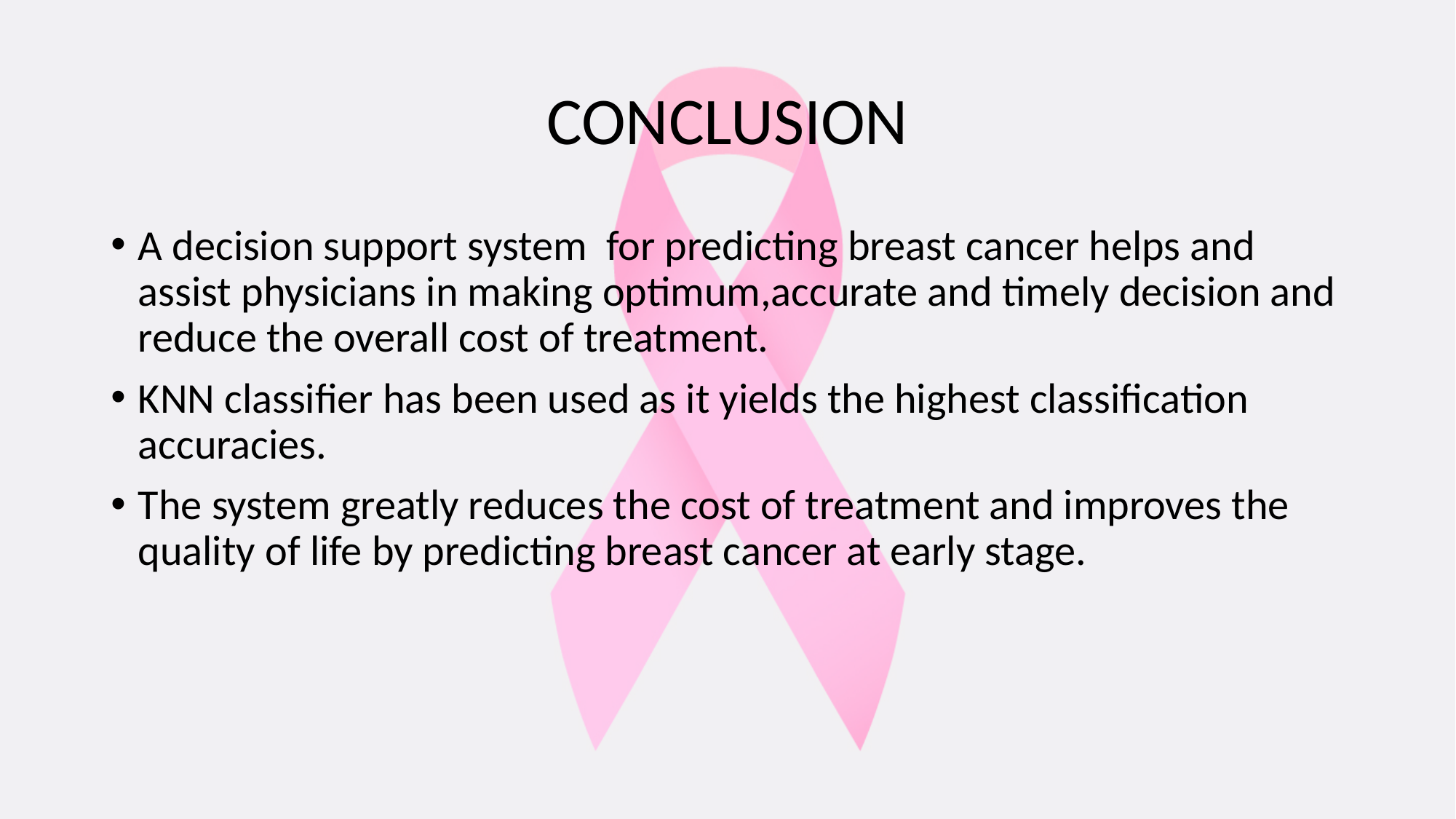

# CONCLUSION
A decision support system  for predicting breast cancer helps and assist physicians in making optimum,accurate and timely decision and reduce the overall cost of treatment.
KNN classifier has been used as it yields the highest classification accuracies.
The system greatly reduces the cost of treatment and improves the quality of life by predicting breast cancer at early stage.